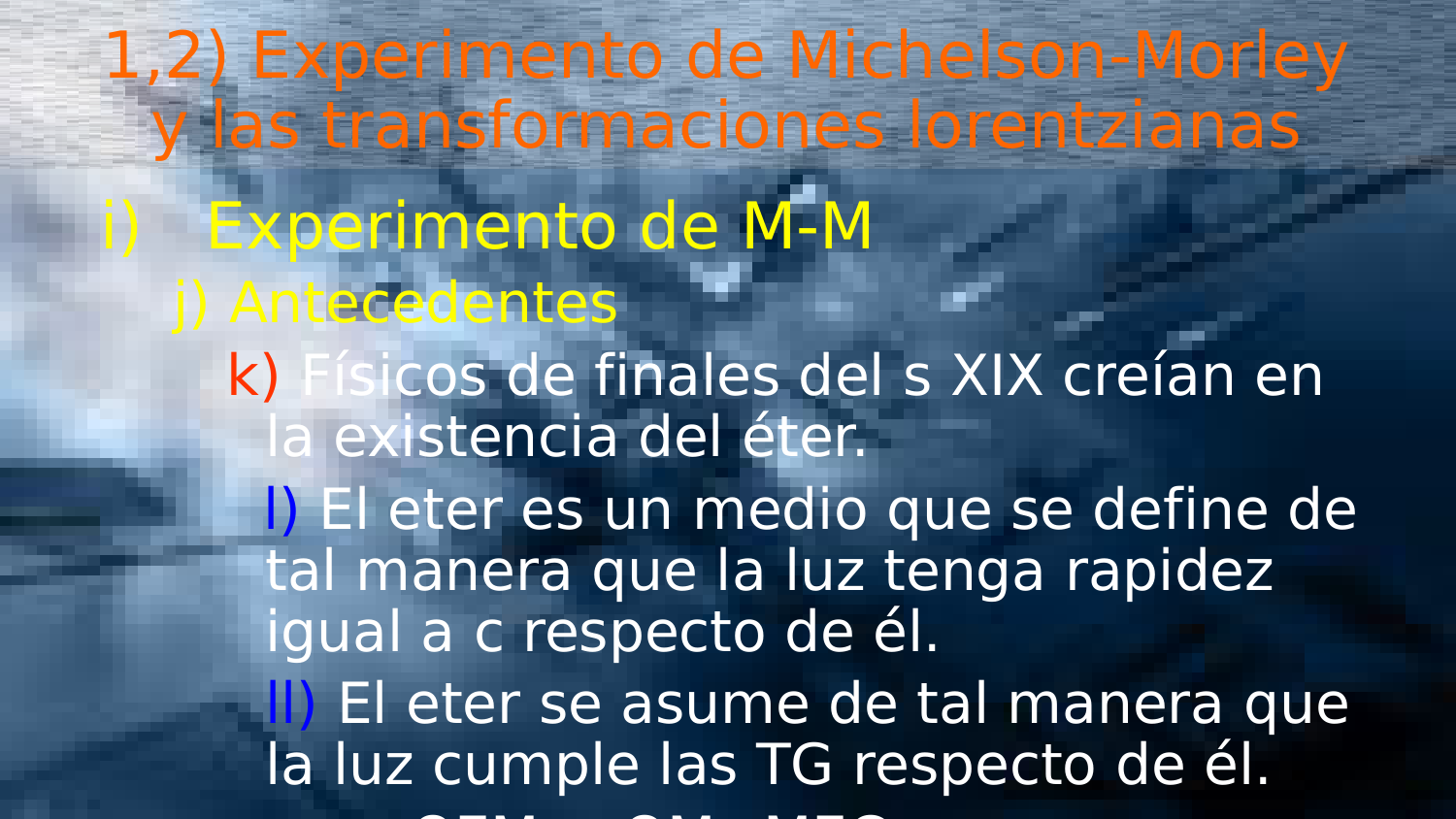

# 1,2) Experimento de Michelson-Morley y las transformaciones lorentzianas
Experimento de M-M
j) Antecedentes
   k) Físicos de finales del s XIX creían en la existencia del éter.
     l) El eter es un medio que se define de tal manera que la luz tenga rapidez igual a c respecto de él.
	ll) El eter se asume de tal manera que la luz cumple las TG respecto de él.
		OEM → OM=MEC